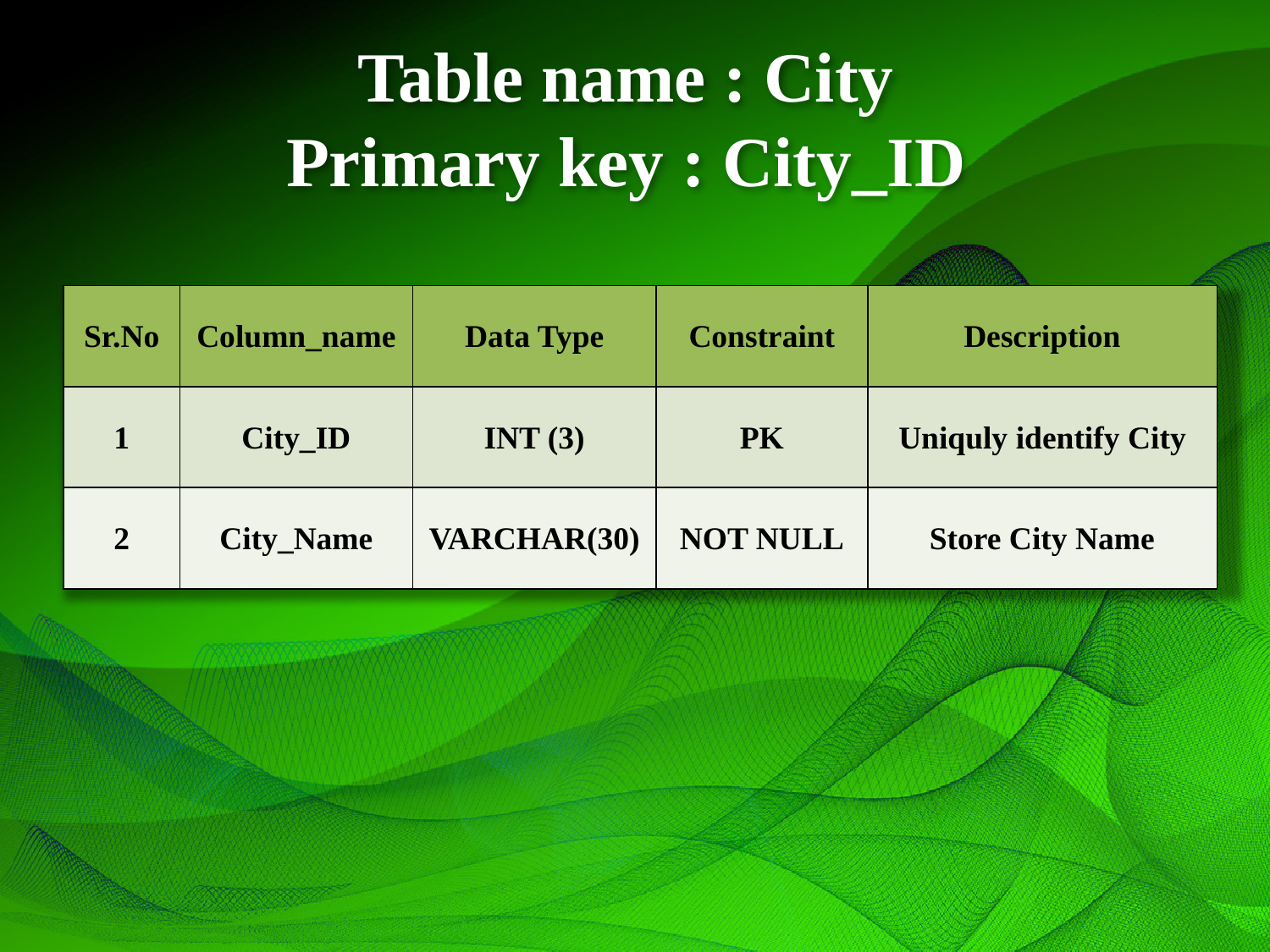

# Table name : City Primary key : City_ID
| Sr.No | Column\_name | Data Type | Constraint | Description |
| --- | --- | --- | --- | --- |
| 1 | City\_ID | INT (3) | PK | Uniquly identify City |
| 2 | City\_Name | VARCHAR(30) | NOT NULL | Store City Name |